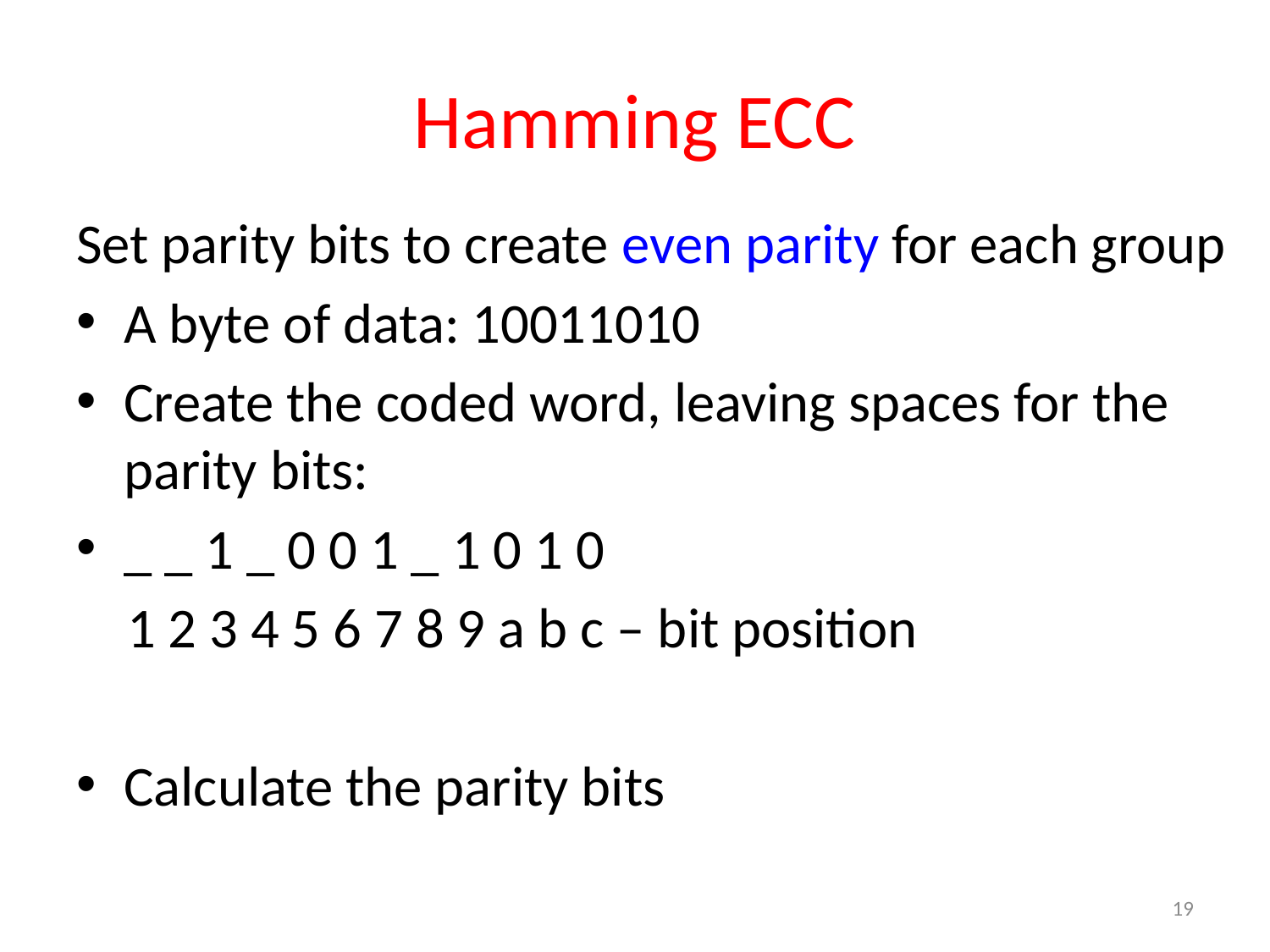

# Hamming ECC
Set parity bits to create even parity for each group
A byte of data: 10011010
Create the coded word, leaving spaces for the parity bits:
_ _ 1 _ 0 0 1 _ 1 0 1 0
    1 2 3 4 5 6 7 8 9 a b c – bit position

Calculate the parity bits

19